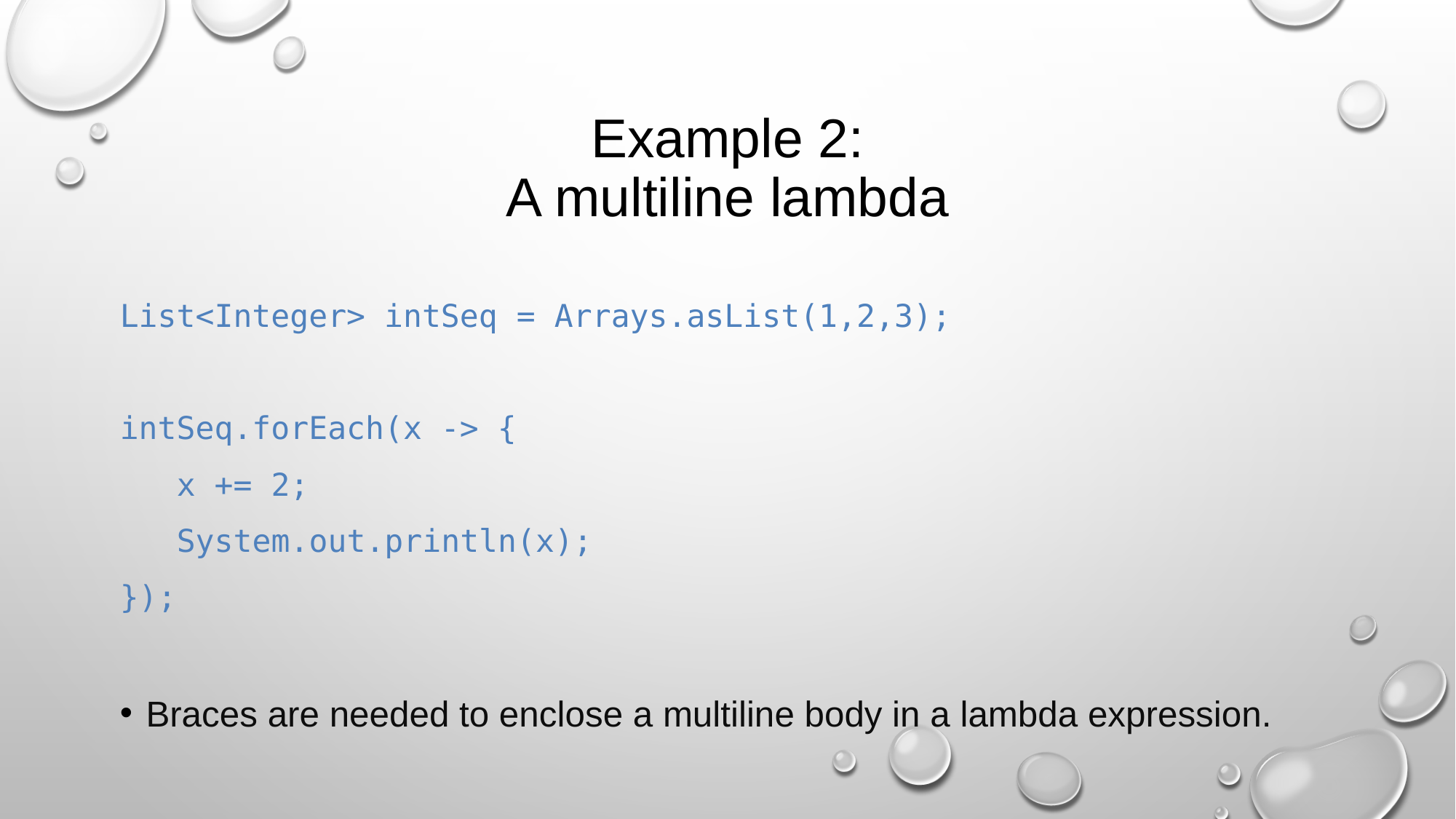

# Example 2: A multiline lambda
List<Integer> intSeq = Arrays.asList(1,2,3);

intSeq.forEach(x -> {
   x += 2;
   System.out.println(x);
});

Braces are needed to enclose a multiline body in a lambda expression.